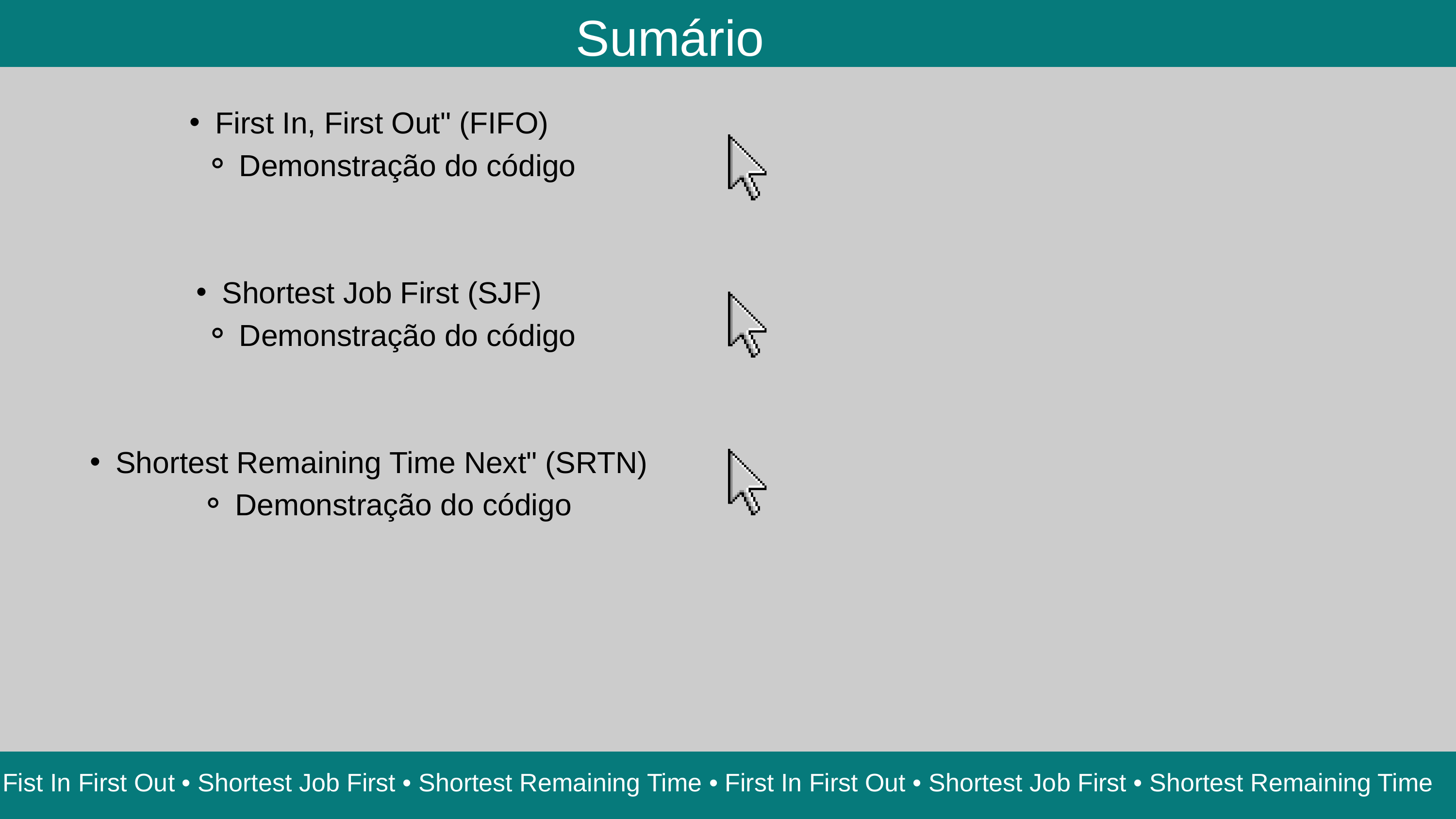

Sumário
First In, First Out" (FIFO)
Demonstração do código

Shortest Job First (SJF)
Demonstração do código

Shortest Remaining Time Next" (SRTN)
Demonstração do código

Fist In First Out • Shortest Job First • Shortest Remaining Time • First In First Out • Shortest Job First • Shortest Remaining Time